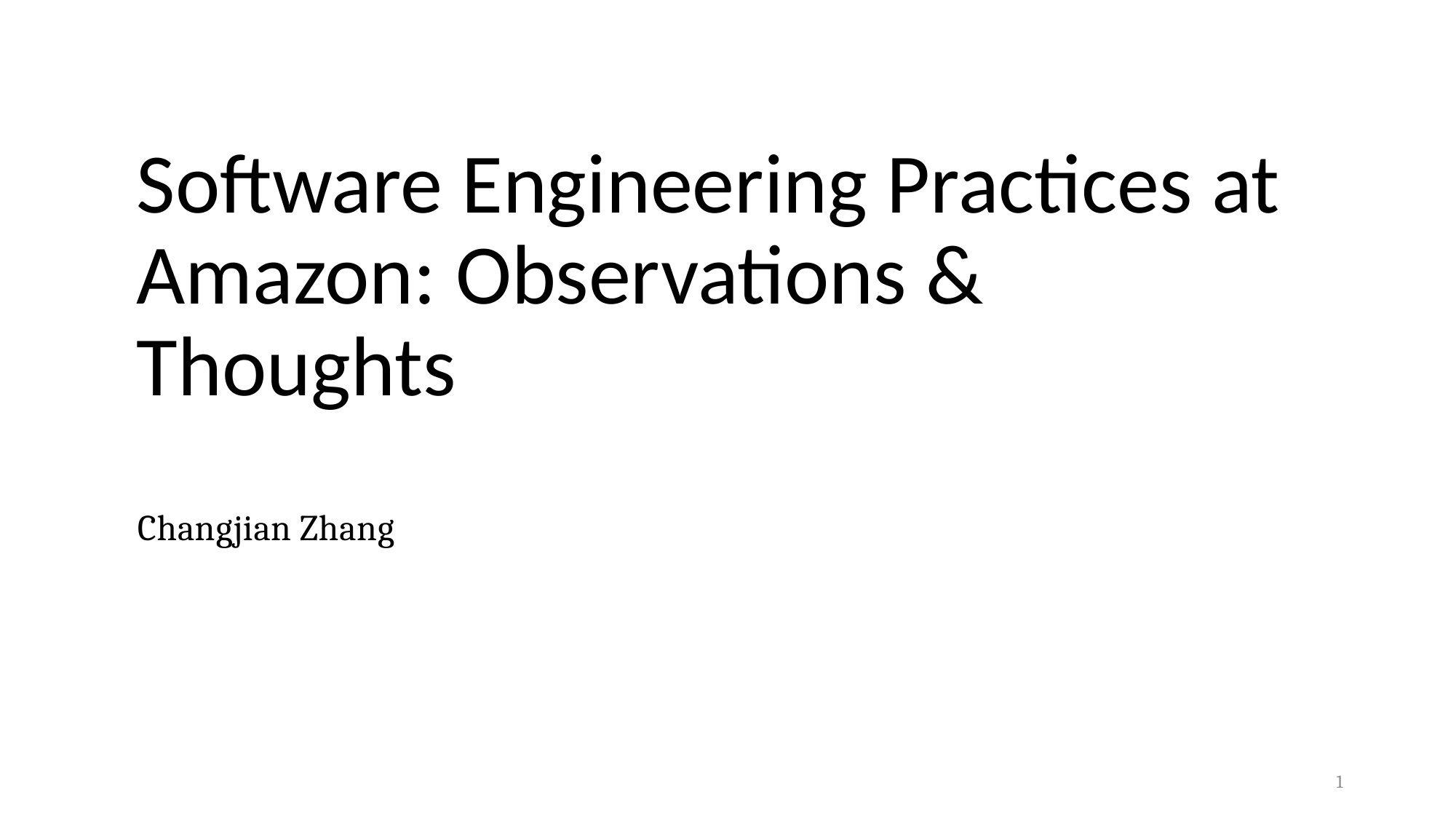

# Software Engineering Practices at Amazon: Observations & Thoughts
Changjian Zhang
1